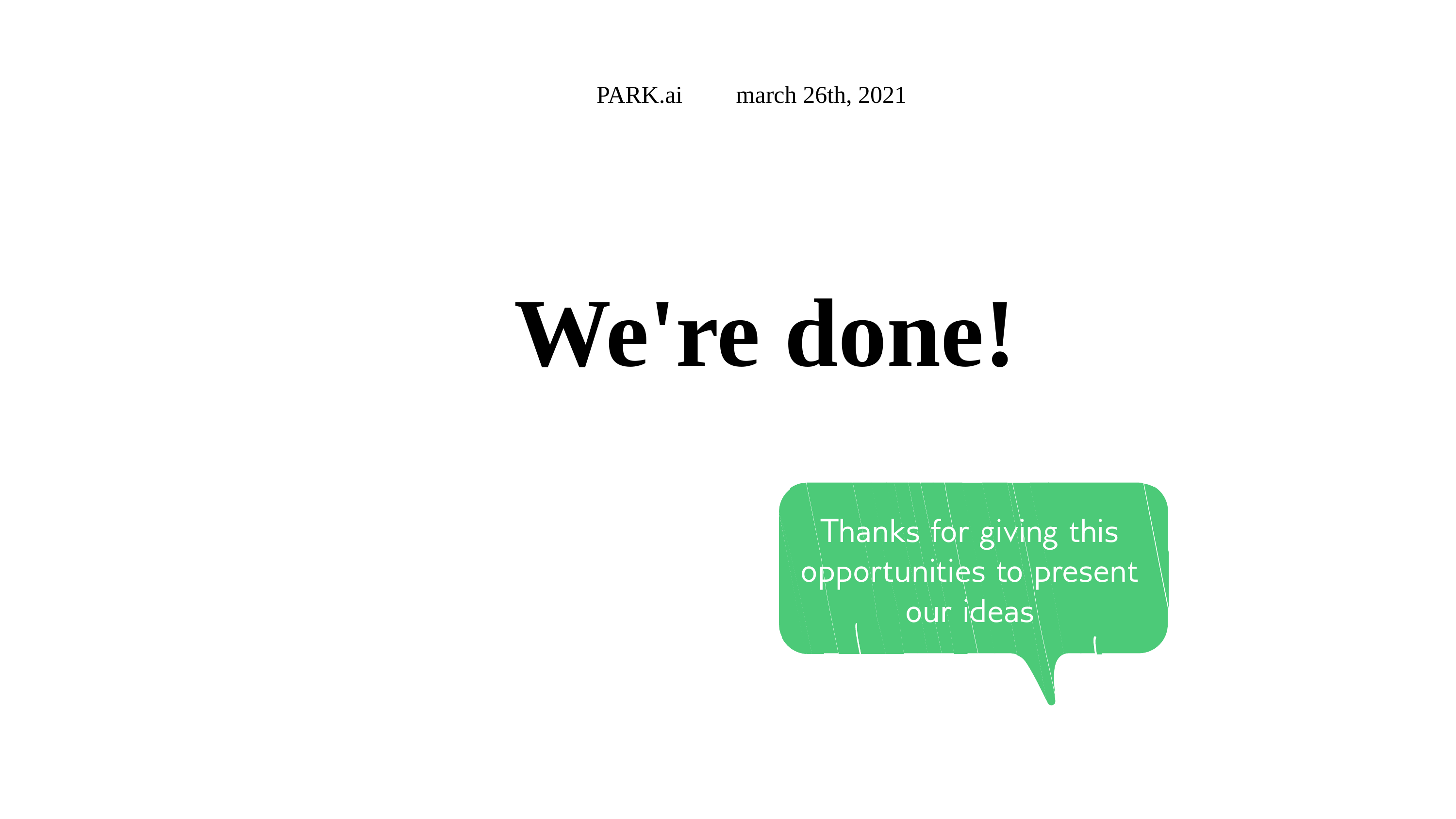

PARK.ai	march 26th, 2021
 We're done!

Thanks for giving this opportunities to present our ideas